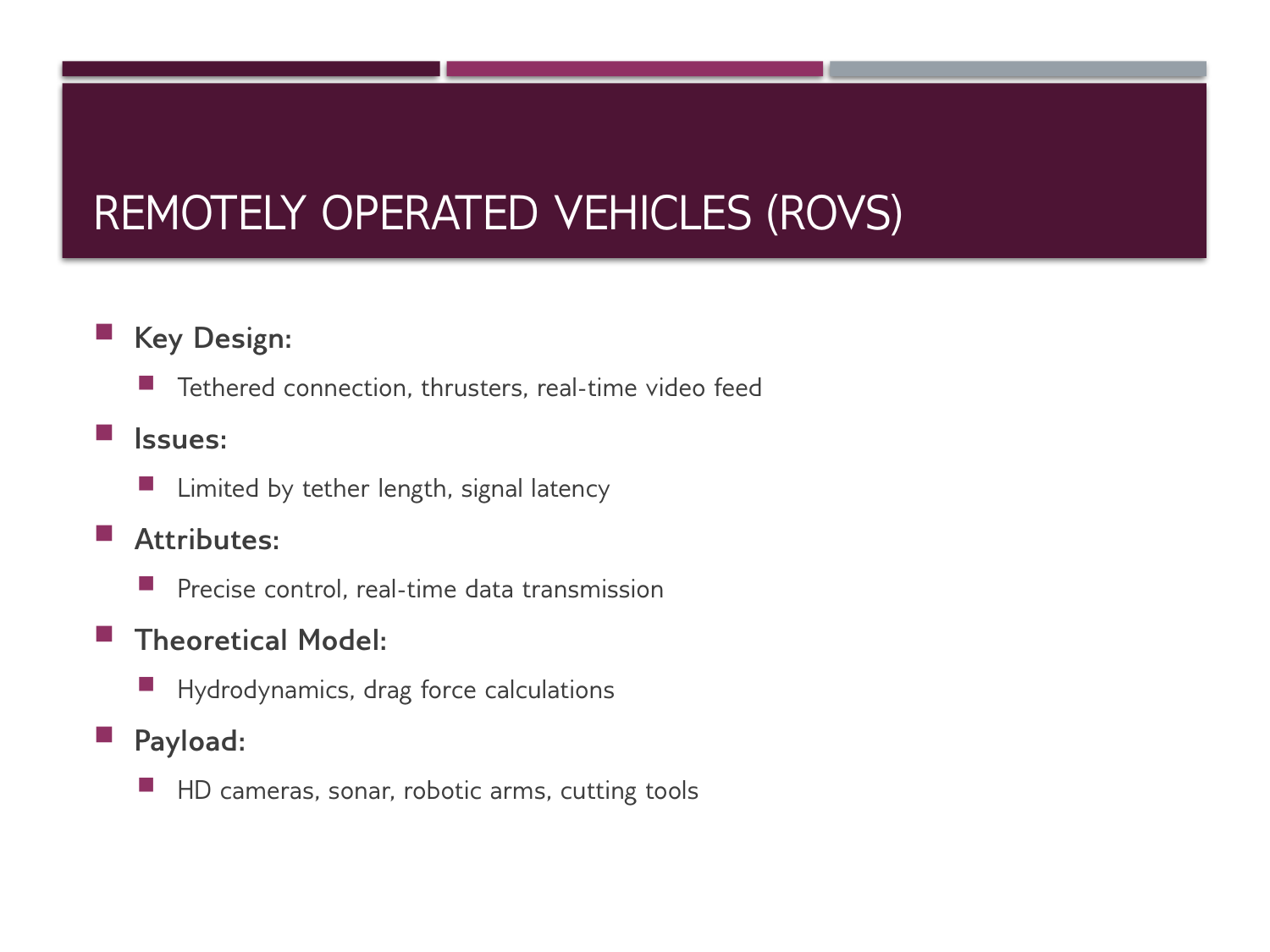

# Remotely Operated Vehicles (ROVs)
Key Design:
Tethered connection, thrusters, real-time video feed
Issues:
Limited by tether length, signal latency
Attributes:
Precise control, real-time data transmission
Theoretical Model:
Hydrodynamics, drag force calculations
Payload:
HD cameras, sonar, robotic arms, cutting tools